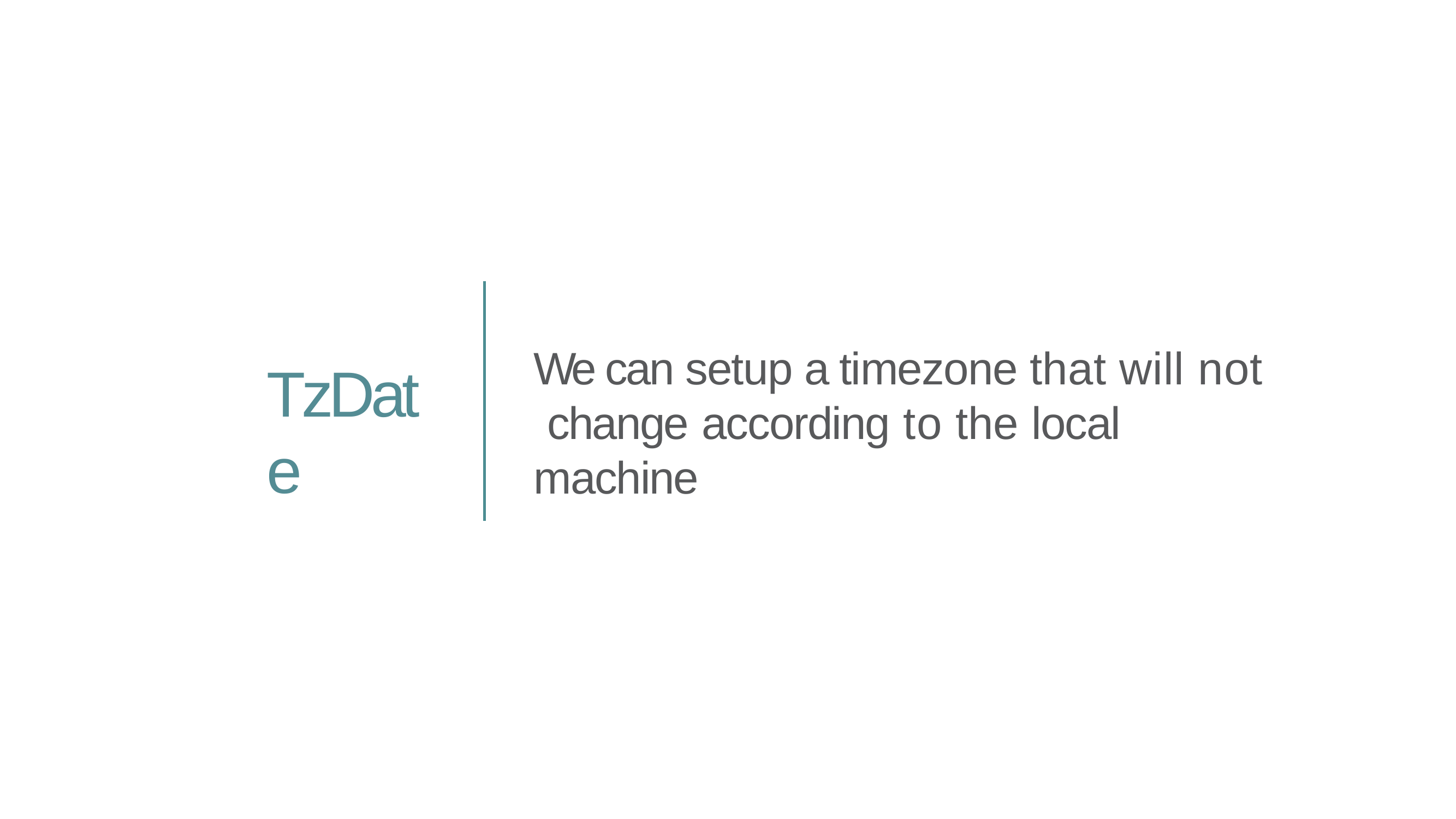

# We can setup a timezone that will not  change according to the local machine
TzDate